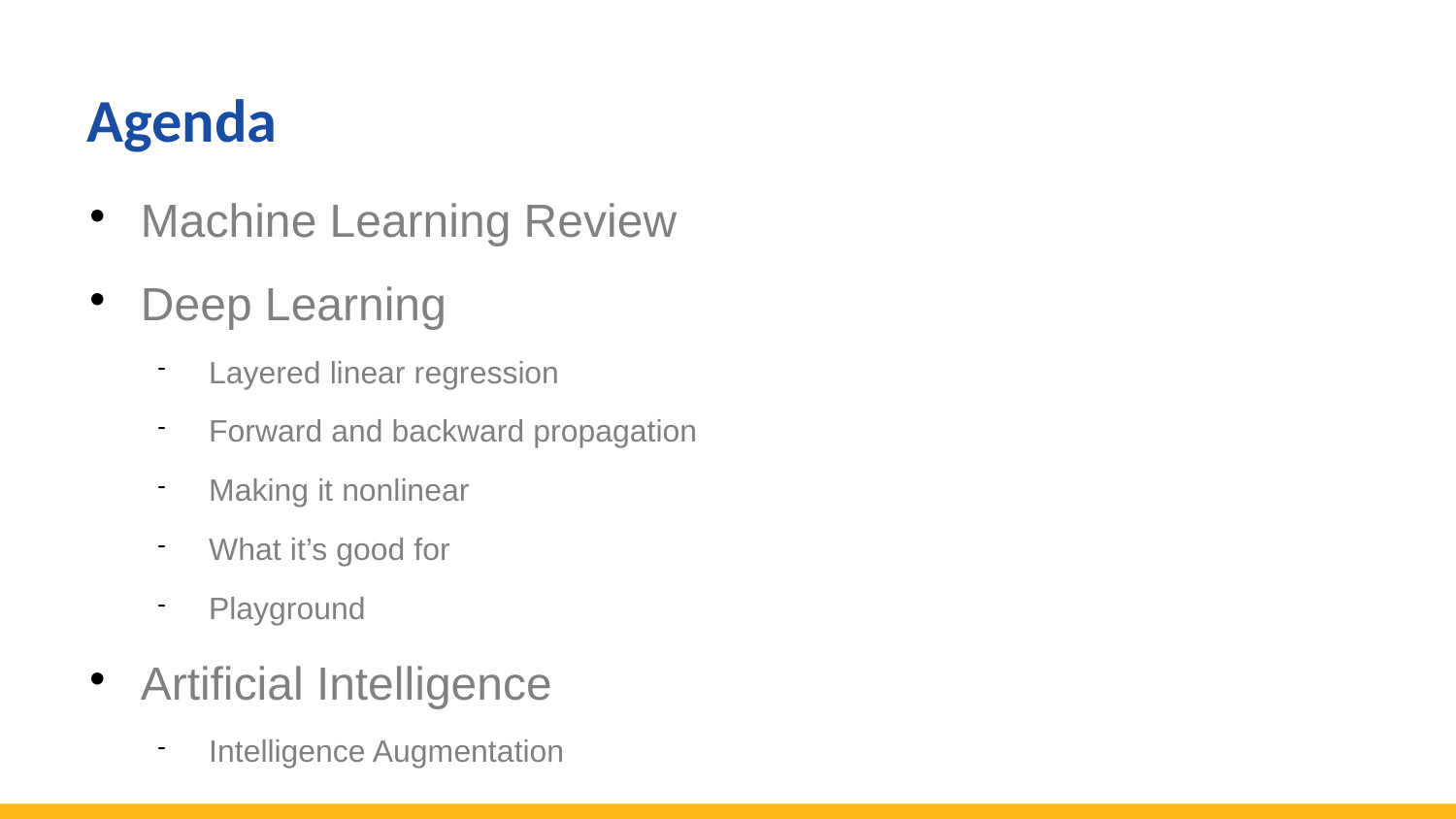

Agenda
Machine Learning Review
Deep Learning
Layered linear regression
Forward and backward propagation
Making it nonlinear
What it’s good for
Playground
Artificial Intelligence
Intelligence Augmentation